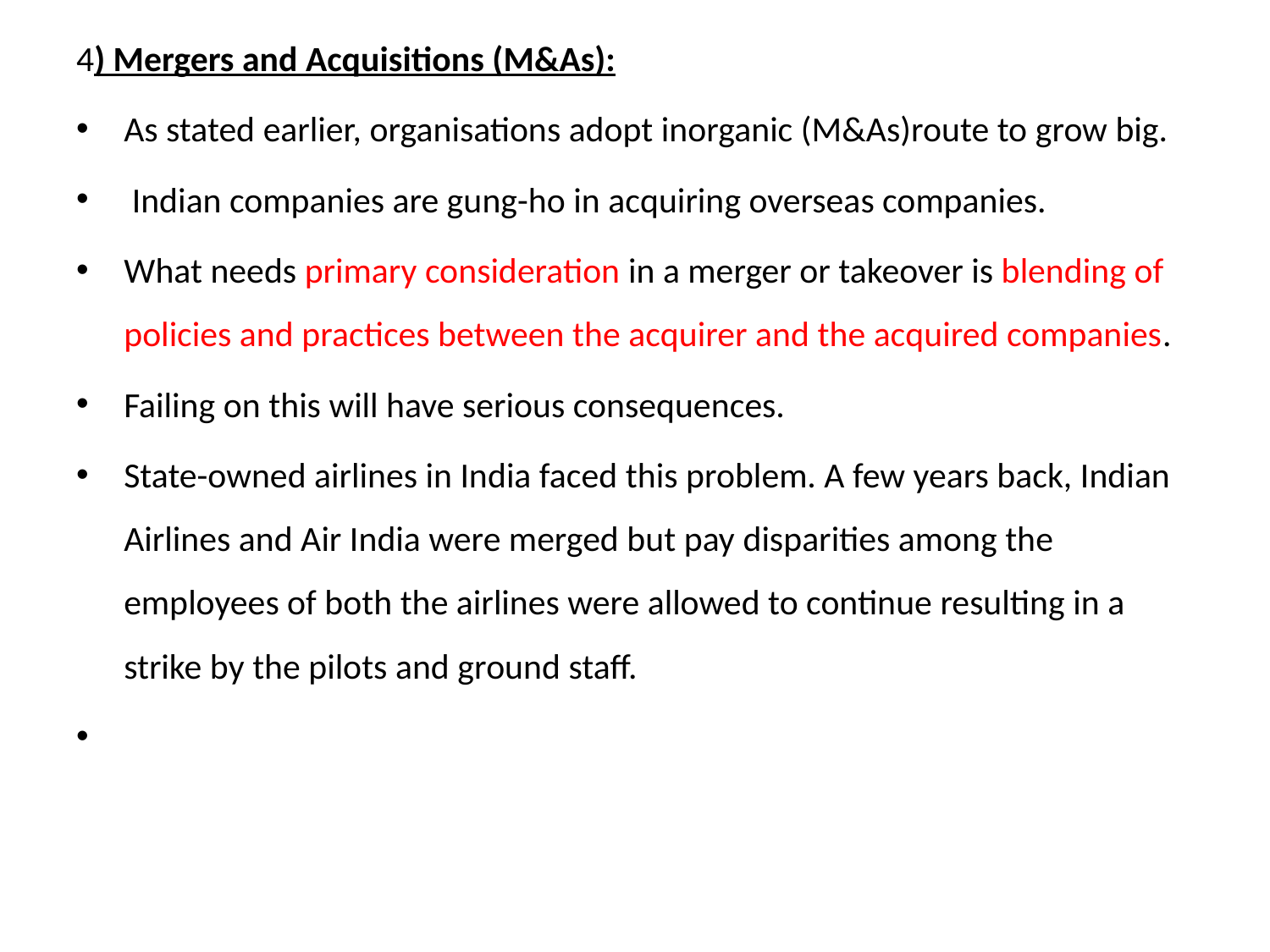

4) Mergers and Acquisitions (M&As):
As stated earlier, organisations adopt inorganic (M&As)route to grow big.
 Indian companies are gung-ho in acquiring overseas companies.
What needs primary consideration in a merger or takeover is blending of policies and practices between the acquirer and the acquired companies.
Failing on this will have serious consequences.
State-owned airlines in India faced this problem. A few years back, Indian Airlines and Air India were merged but pay disparities among the employees of both the airlines were allowed to continue resulting in a strike by the pilots and ground staff.